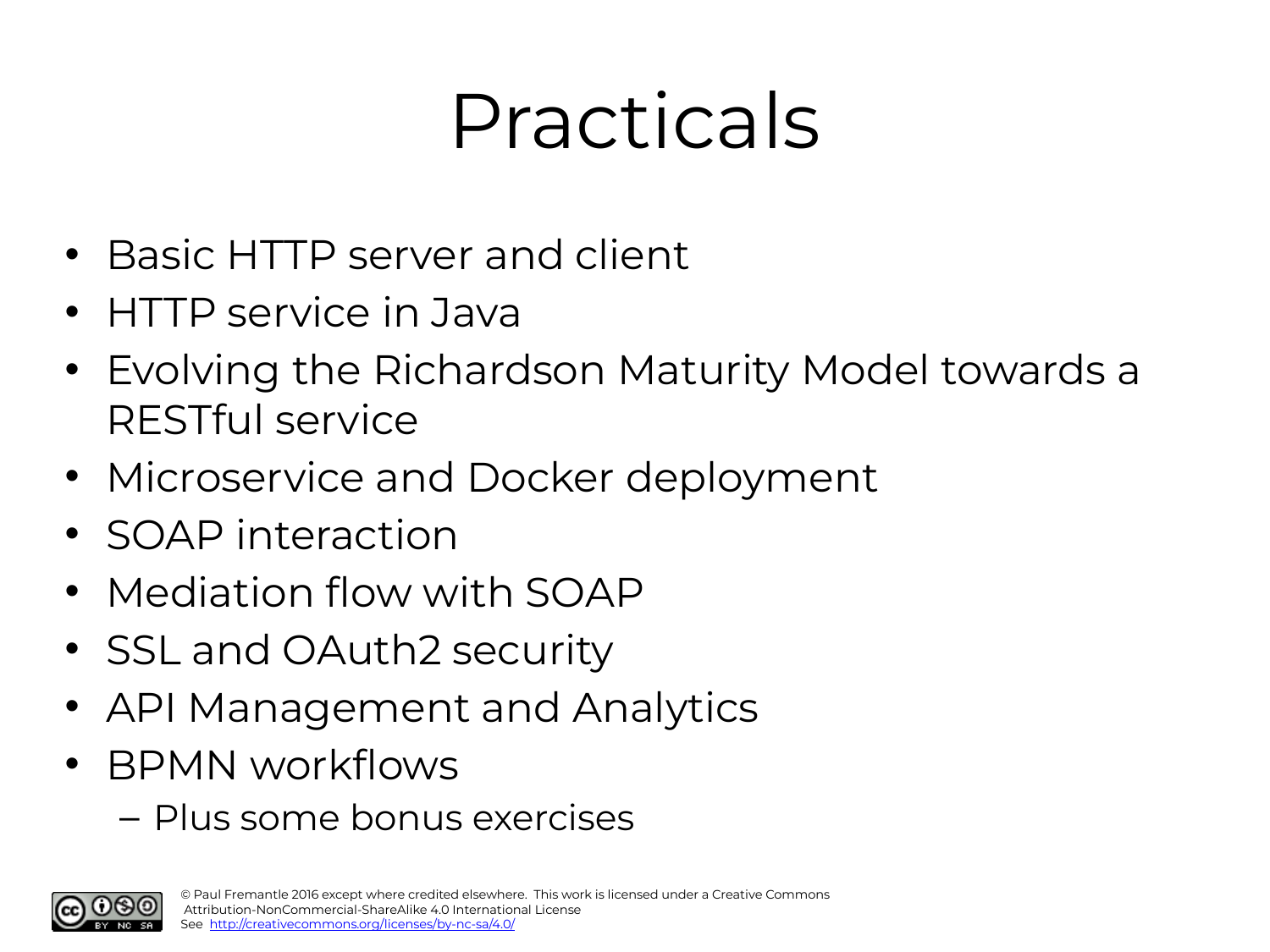

# Practicals
Basic HTTP server and client
HTTP service in Java
Evolving the Richardson Maturity Model towards a RESTful service
Microservice and Docker deployment
SOAP interaction
Mediation flow with SOAP
SSL and OAuth2 security
API Management and Analytics
BPMN workflows
Plus some bonus exercises